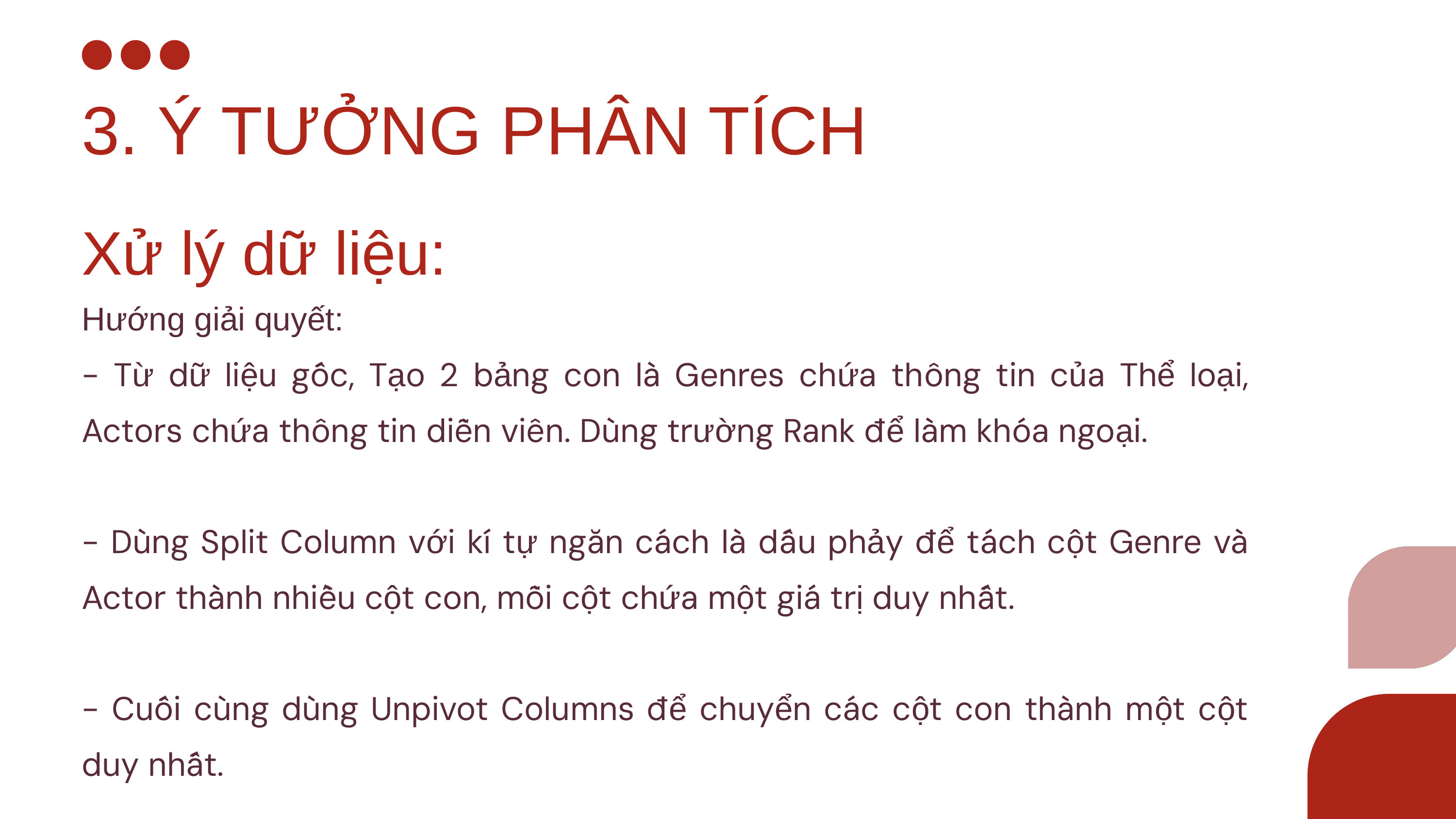

3. Ý TƯỞNG PHÂN TÍCH
Xử lý dữ liệu:
Hướng giải quyết:
- Từ dữ liệu gốc, Tạo 2 bảng con là Genres chứa thông tin của Thể loại, Actors chứa thông tin diễn viên. Dùng trường Rank để làm khóa ngoại.

- Dùng Split Column với kí tự ngăn cách là dấu phảy để tách cột Genre và Actor thành nhiều cột con, mỗi cột chứa một giá trị duy nhất.

- Cuối cùng dùng Unpivot Columns để chuyển các cột con thành một cột duy nhất.